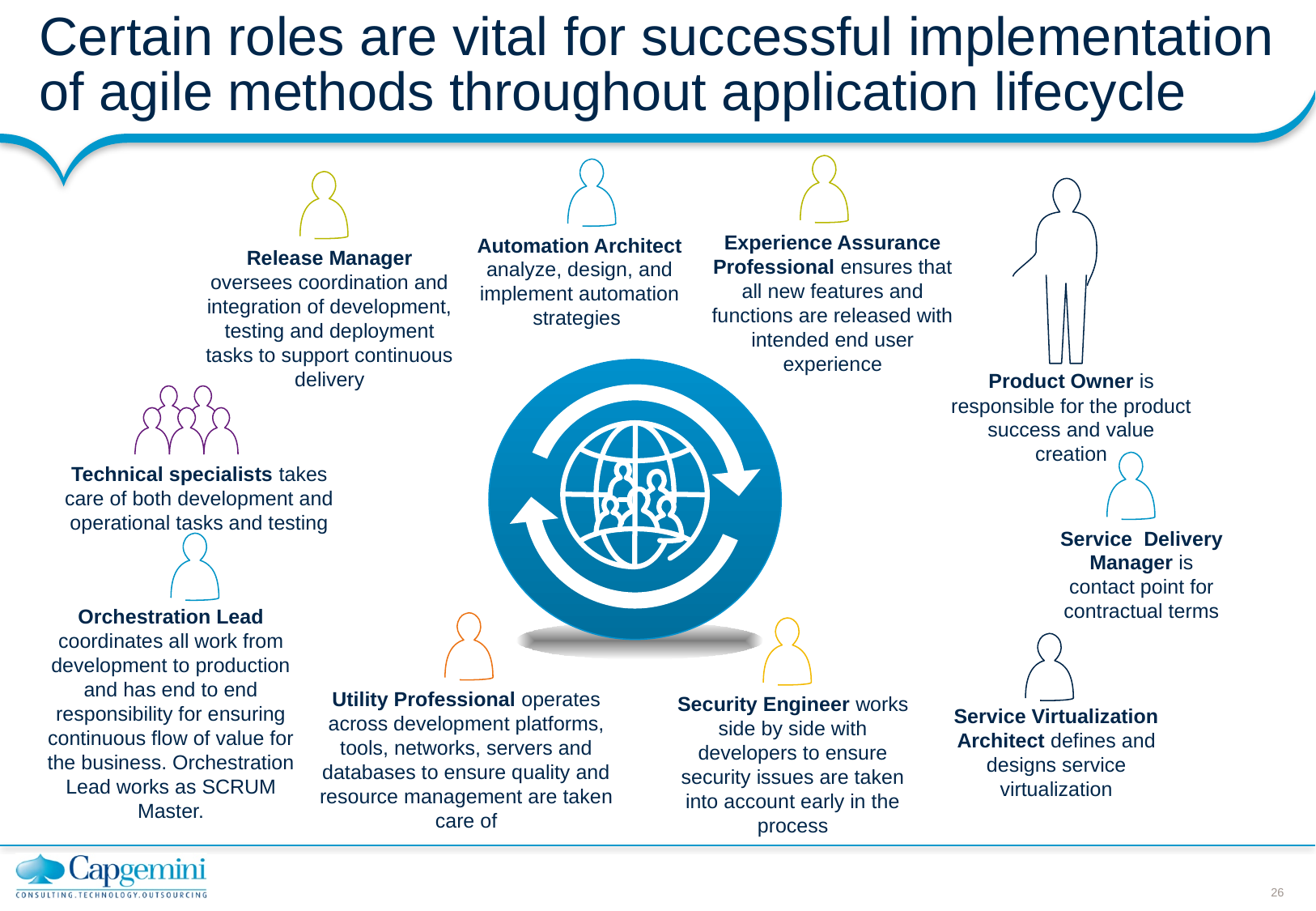

# Certain roles are vital for successful implementation of agile methods throughout application lifecycle

Experience Assurance Professional ensures that all new features and functions are released with intended end user experience
Automation Architect analyze, design, and implement automation strategies
Release Manager oversees coordination and integration of development, testing and deployment tasks to support continuous delivery

Product Owner is responsible for the product success and value creation

Technical specialists takes care of both development and operational tasks and testing
Service  Delivery Manager is
contact point for contractual terms

Orchestration Lead
coordinates all work from development to production and has end to end responsibility for ensuring continuous flow of value for the business. Orchestration Lead works as SCRUM Master.

Utility Professional operates across development platforms, tools, networks, servers and databases to ensure quality and resource management are taken care of
Security Engineer works side by side with developers to ensure security issues are taken into account early in the process
Service Virtualization Architect defines and designs service virtualization